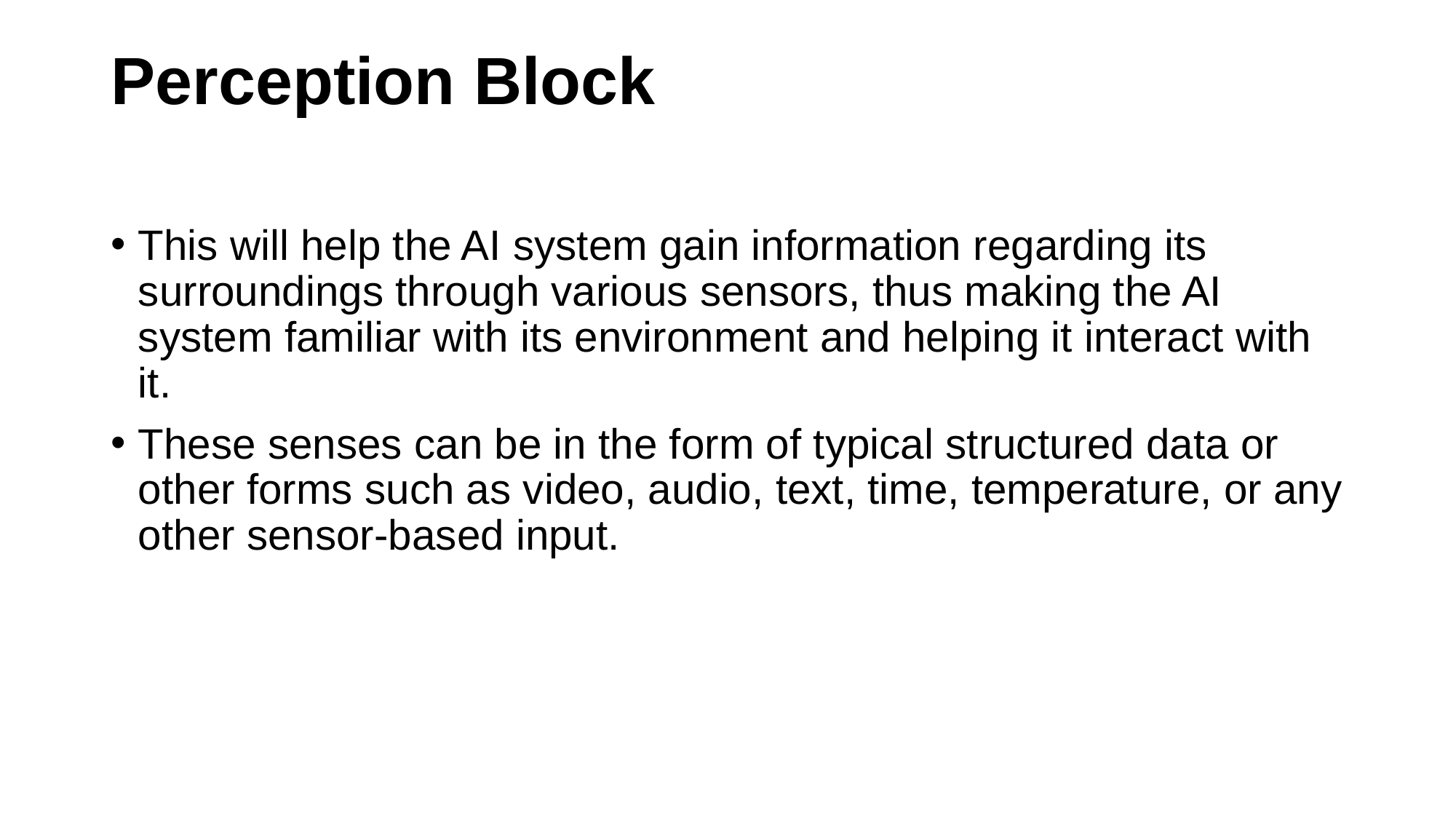

# Perception Block
This will help the AI system gain information regarding its surroundings through various sensors, thus making the AI system familiar with its environment and helping it interact with it.
These senses can be in the form of typical structured data or other forms such as video, audio, text, time, temperature, or any other sensor-based input.